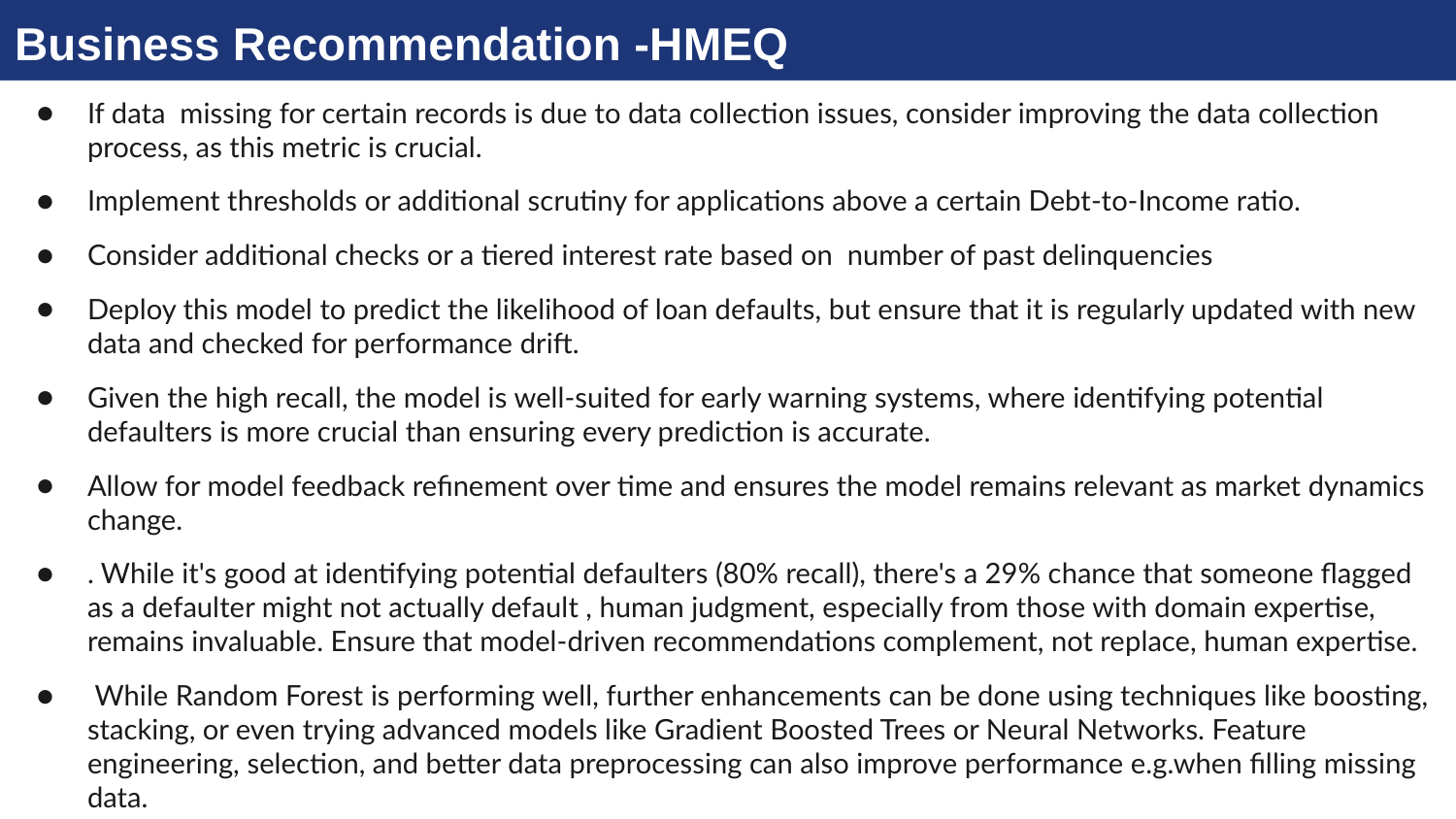

# Business Recommendation -HMEQ
If data  missing for certain records is due to data collection issues, consider improving the data collection process, as this metric is crucial.
Implement thresholds or additional scrutiny for applications above a certain Debt-to-Income ratio.
Consider additional checks or a tiered interest rate based on  number of past delinquencies
Deploy this model to predict the likelihood of loan defaults, but ensure that it is regularly updated with new data and checked for performance drift.
Given the high recall, the model is well-suited for early warning systems, where identifying potential defaulters is more crucial than ensuring every prediction is accurate.
Allow for model feedback refinement over time and ensures the model remains relevant as market dynamics change.
. While it's good at identifying potential defaulters (80% recall), there's a 29% chance that someone flagged as a defaulter might not actually default , human judgment, especially from those with domain expertise, remains invaluable. Ensure that model-driven recommendations complement, not replace, human expertise.
 While Random Forest is performing well, further enhancements can be done using techniques like boosting, stacking, or even trying advanced models like Gradient Boosted Trees or Neural Networks. Feature engineering, selection, and better data preprocessing can also improve performance e.g.when filling missing data.